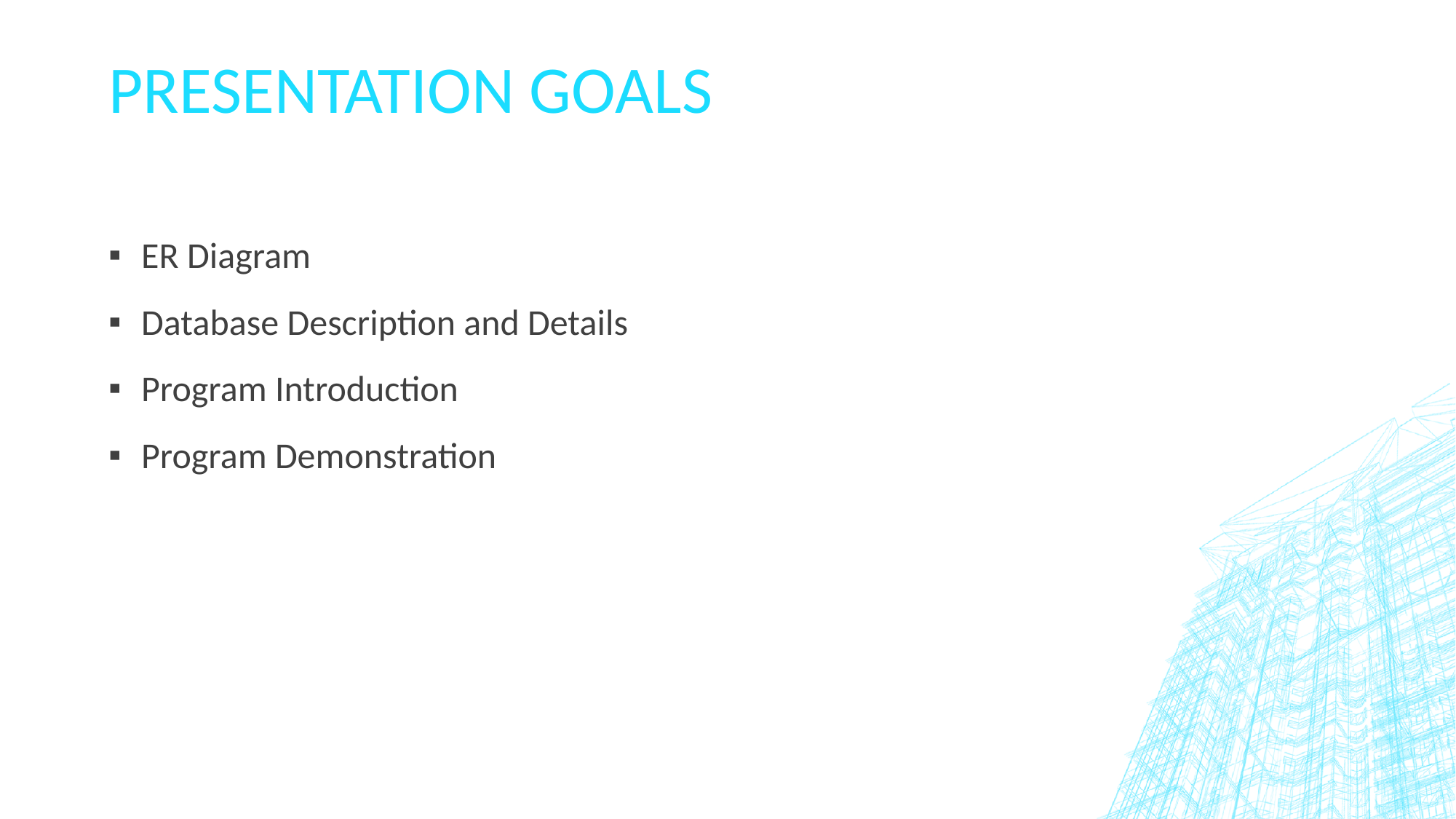

PRESENTATION GOALS
ER Diagram
Database Description and Details
Program Introduction
Program Demonstration